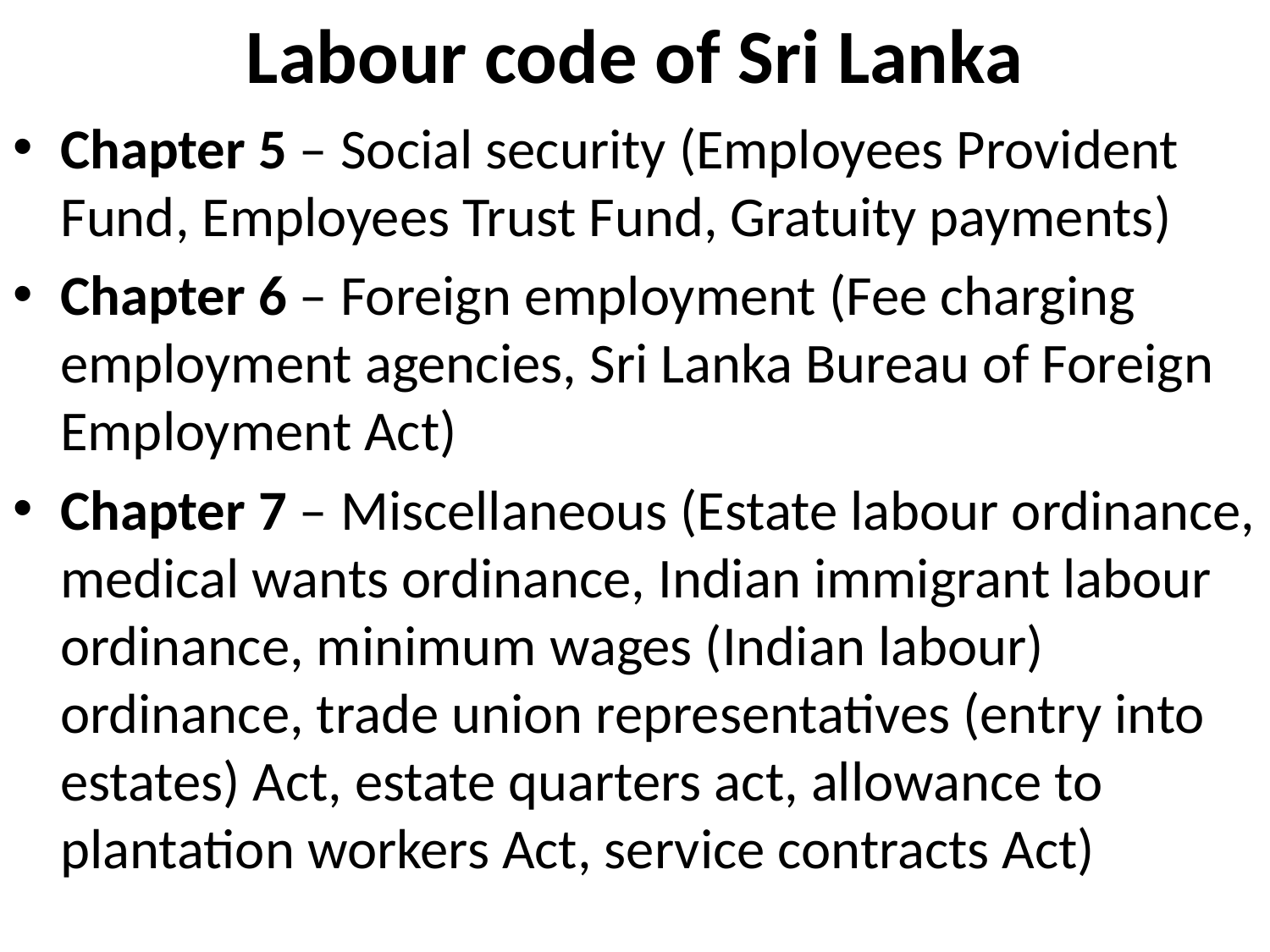

# Labour code of Sri Lanka
Chapter 5 – Social security (Employees Provident Fund, Employees Trust Fund, Gratuity payments)
Chapter 6 – Foreign employment (Fee charging employment agencies, Sri Lanka Bureau of Foreign Employment Act)
Chapter 7 – Miscellaneous (Estate labour ordinance, medical wants ordinance, Indian immigrant labour ordinance, minimum wages (Indian labour) ordinance, trade union representatives (entry into estates) Act, estate quarters act, allowance to plantation workers Act, service contracts Act)